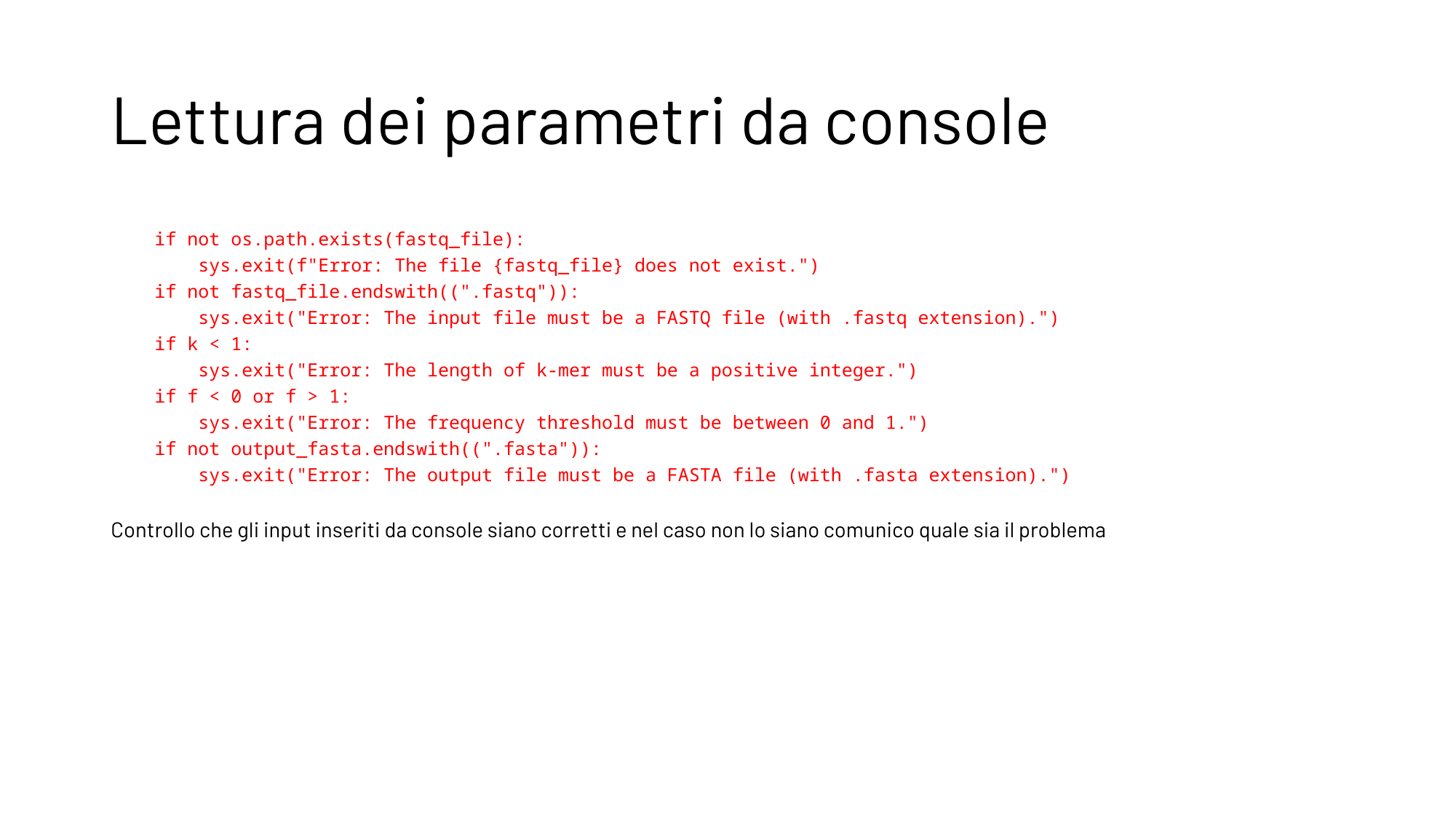

# Lettura dei parametri da console
    if not os.path.exists(fastq_file):
        sys.exit(f"Error: The file {fastq_file} does not exist.")
    if not fastq_file.endswith((".fastq")):
        sys.exit("Error: The input file must be a FASTQ file (with .fastq extension).")
    if k < 1:
        sys.exit("Error: The length of k-mer must be a positive integer.")
    if f < 0 or f > 1:
        sys.exit("Error: The frequency threshold must be between 0 and 1.")
    if not output_fasta.endswith((".fasta")):
        sys.exit("Error: The output file must be a FASTA file (with .fasta extension).")

Controllo che gli input inseriti da console siano corretti e nel caso non lo siano comunico quale sia il problema